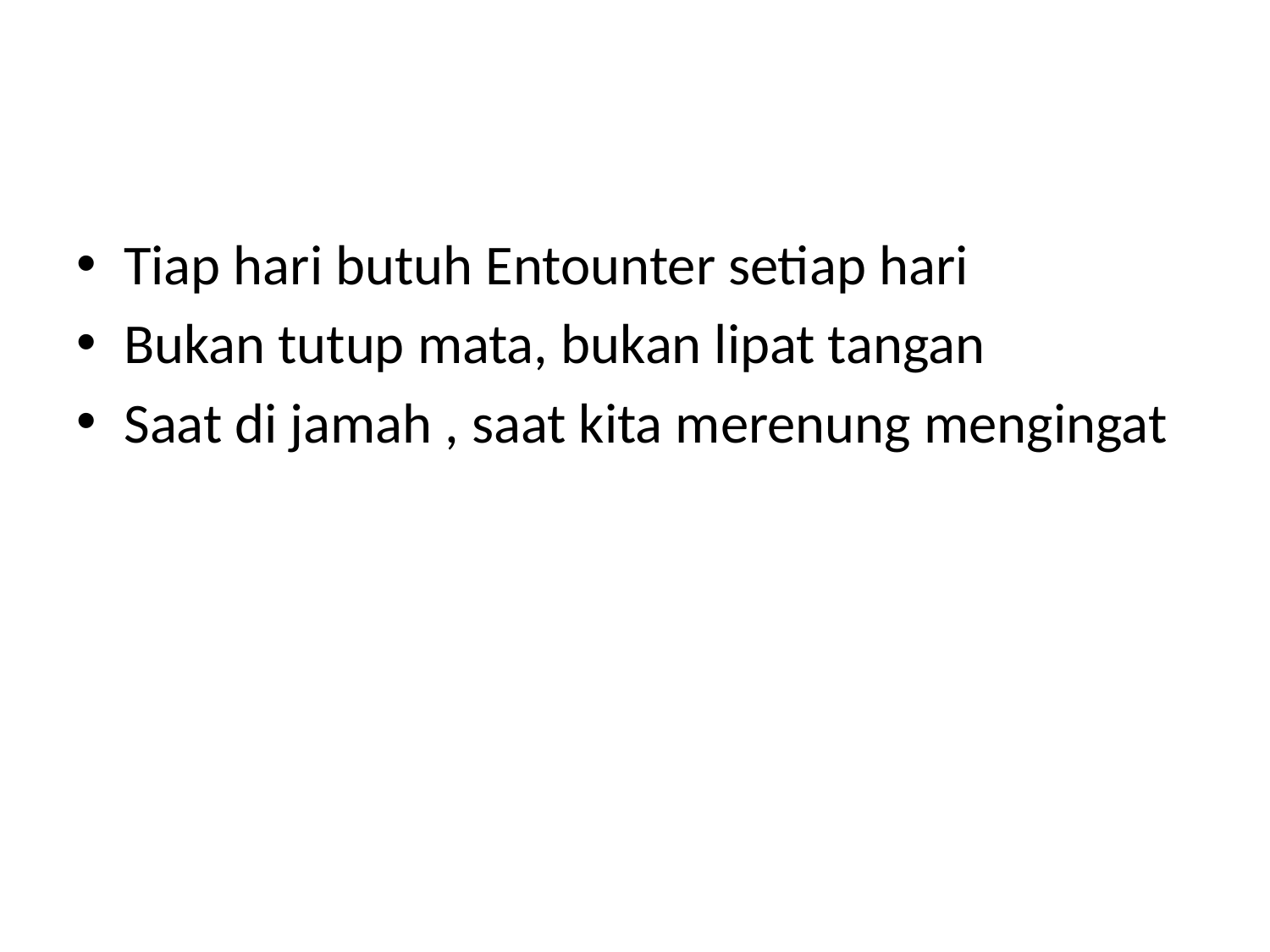

#
Tiap hari butuh Entounter setiap hari
Bukan tutup mata, bukan lipat tangan
Saat di jamah , saat kita merenung mengingat